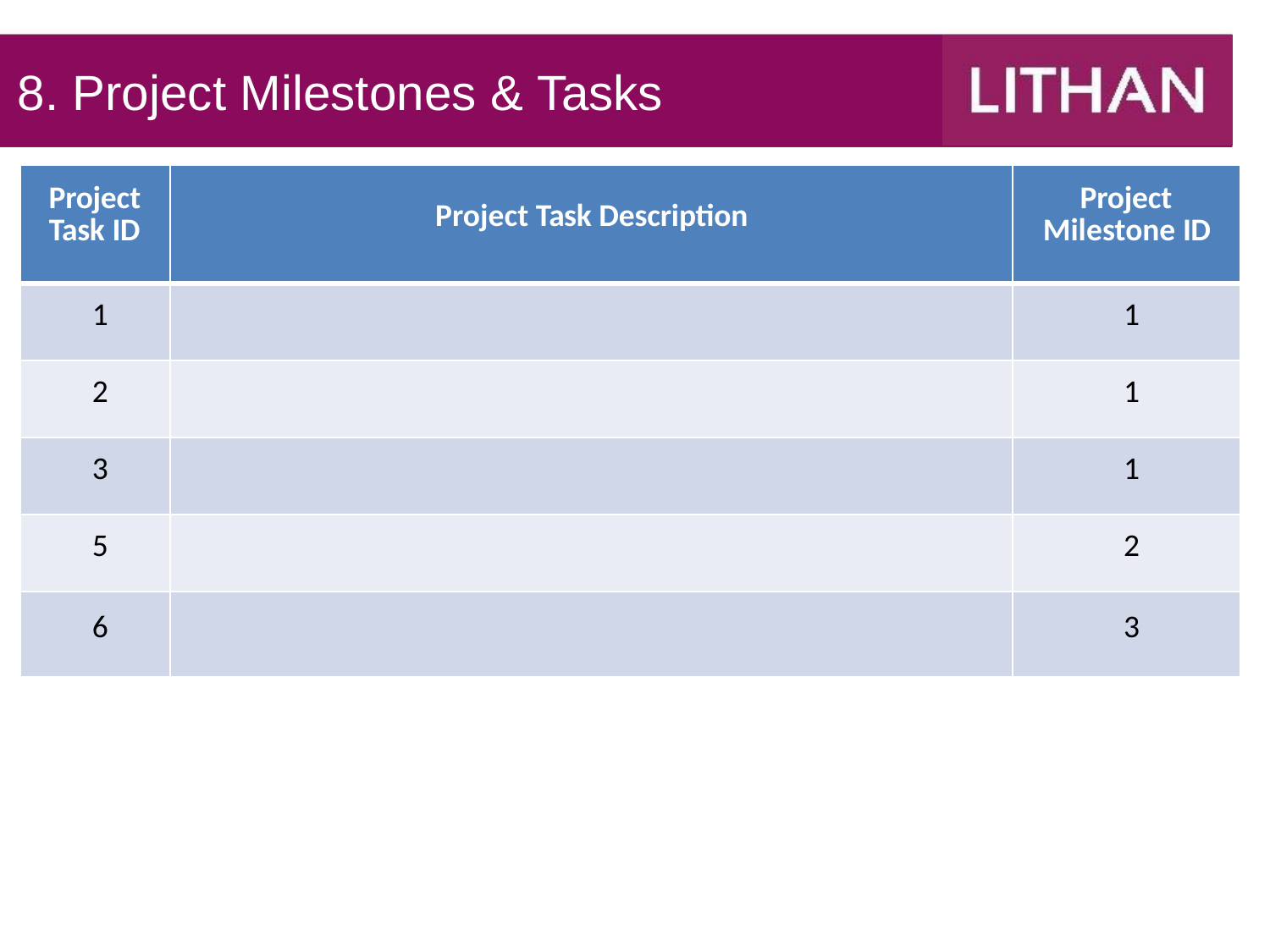

# 8. Project Milestones & Tasks
| Project Task ID | Project Task Description | Project Milestone ID |
| --- | --- | --- |
| 1 |  | 1 |
| 2 |  | 1 |
| 3 |  | 1 |
| 5 |  | 2 |
| 6 |  | 3 |